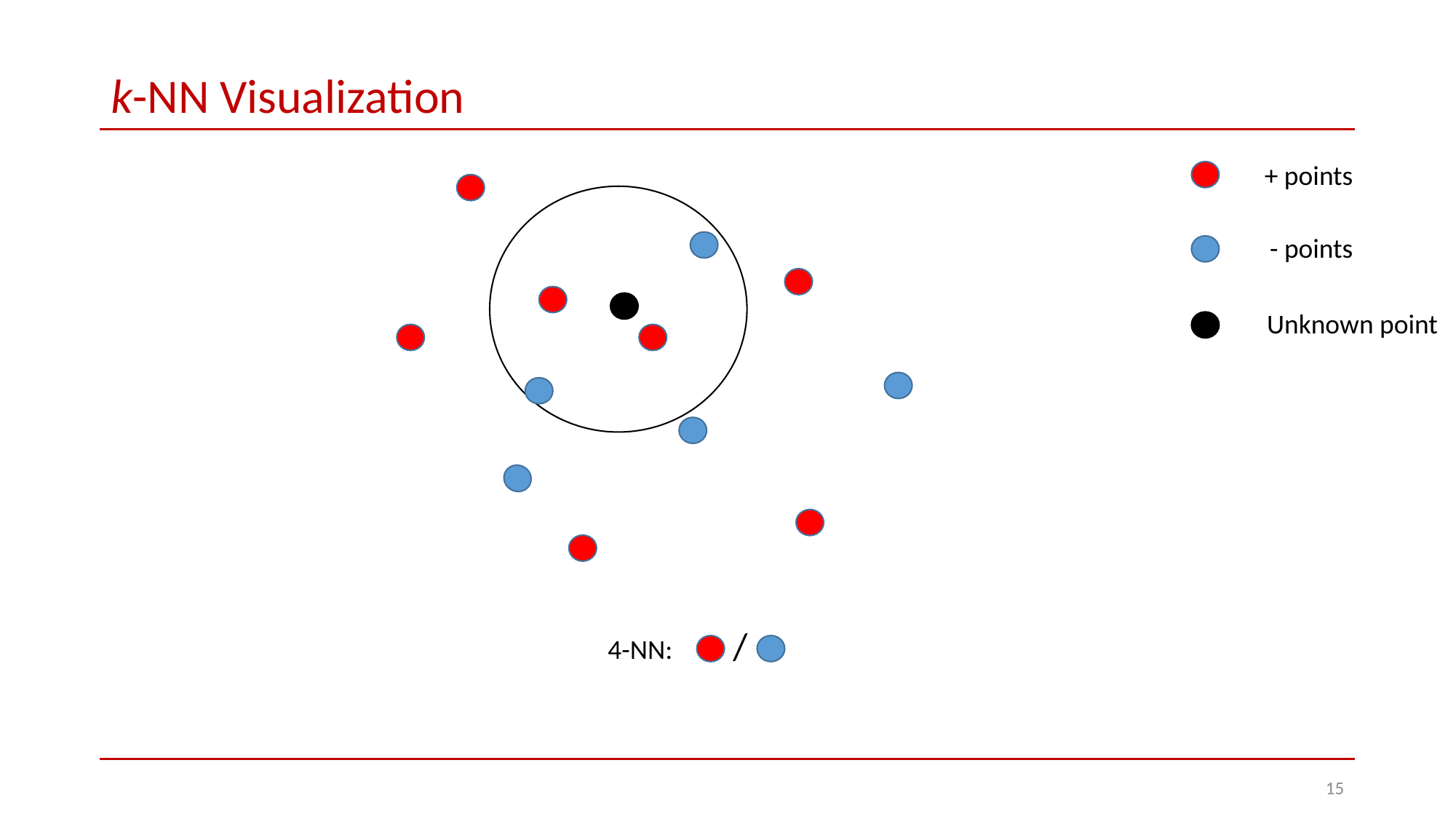

# k-NN Visualization
+ points

- points

Unknown point

/
4-NN:

15